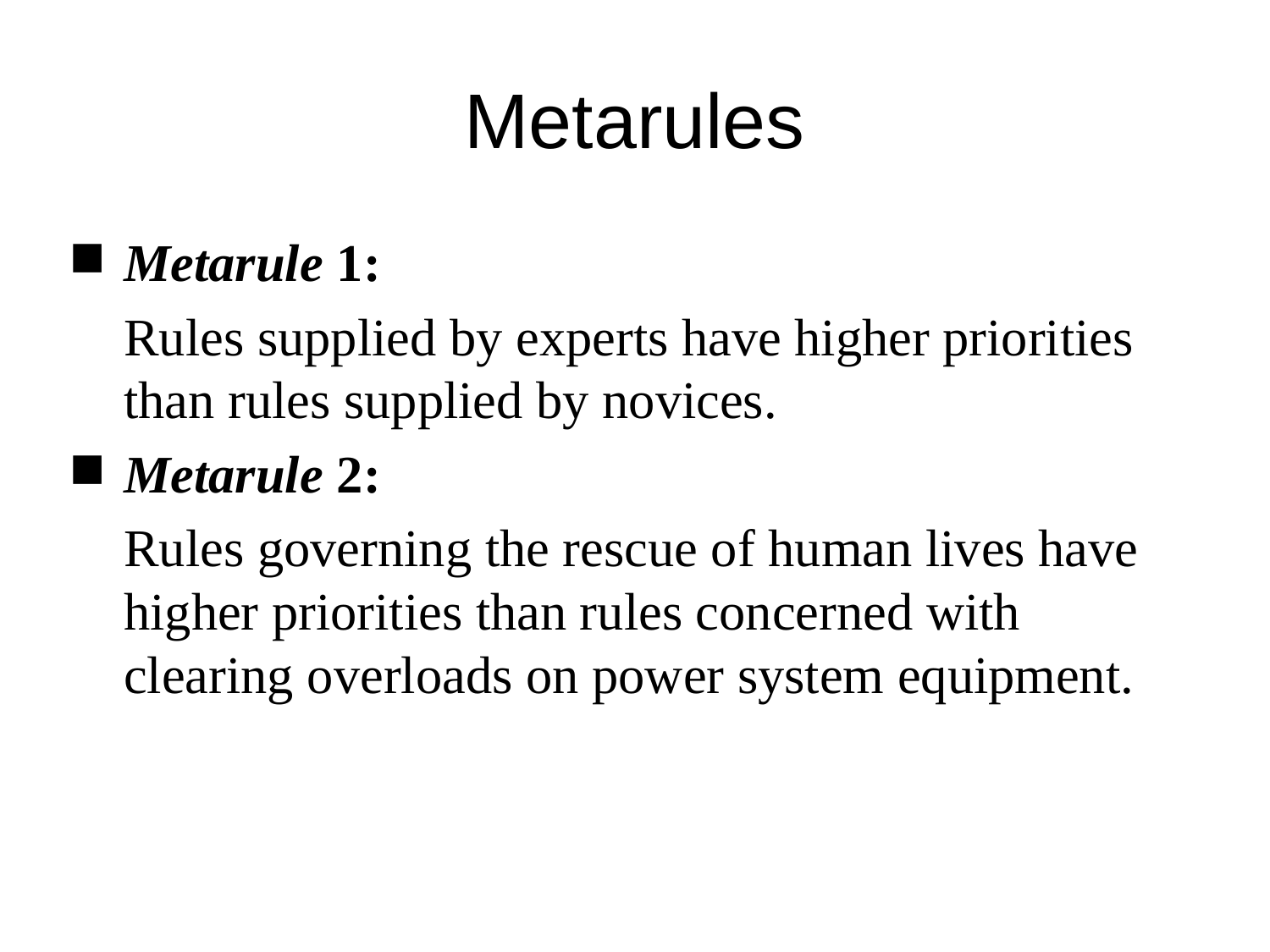

# Metarules
Metarule 1:
	Rules supplied by experts have higher priorities than rules supplied by novices.
Metarule 2:
	Rules governing the rescue of human lives have higher priorities than rules concerned with clearing overloads on power system equipment.